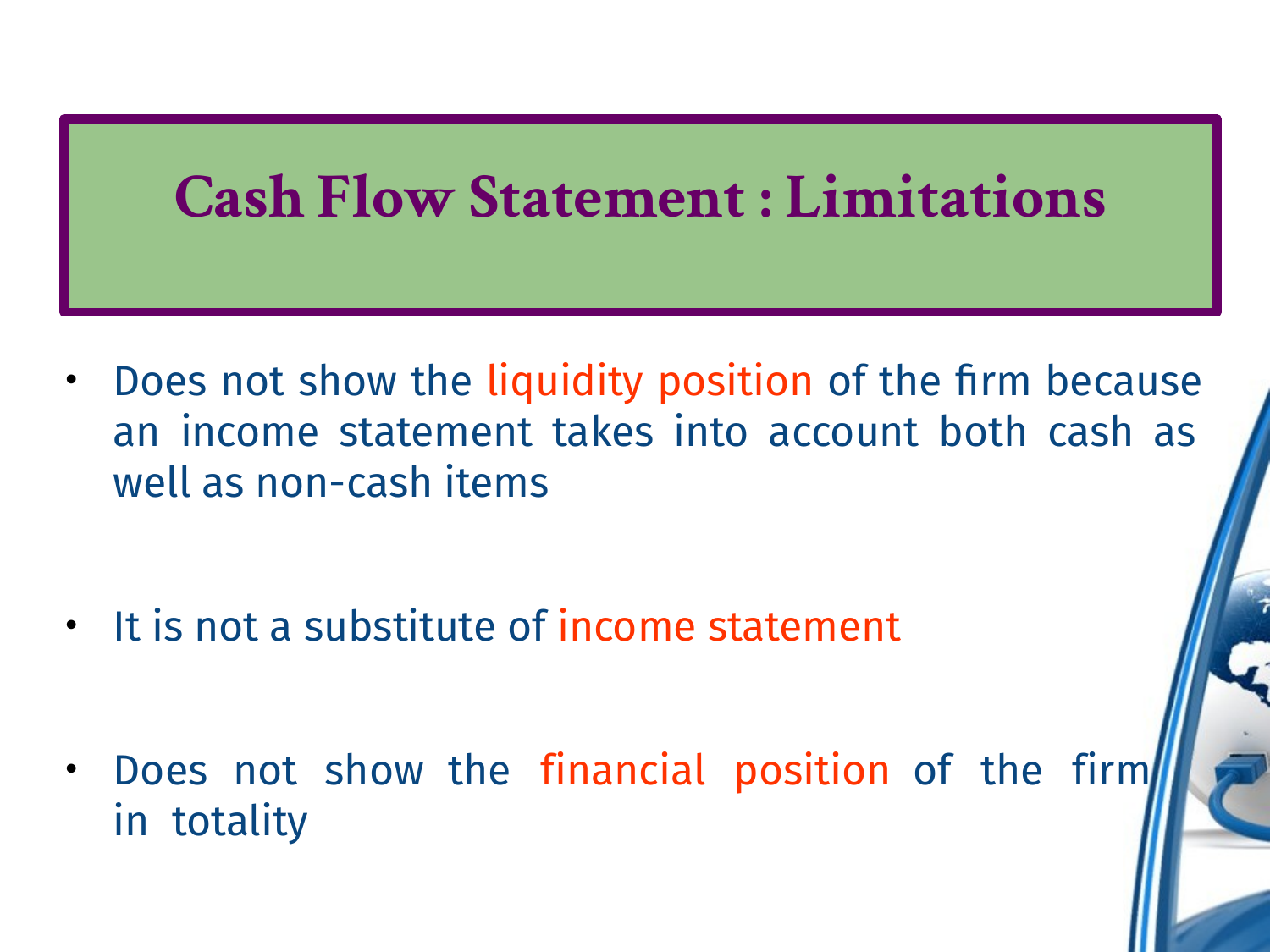

# Cash Flow Statement : Limitations
Does not show the liquidity position of the firm because  an income statement takes into account both cash as  well as non-cash items
•
It is not a substitute of income statement
•
Does	not	show	the	financial	position	of	the	firm	in  totality
•